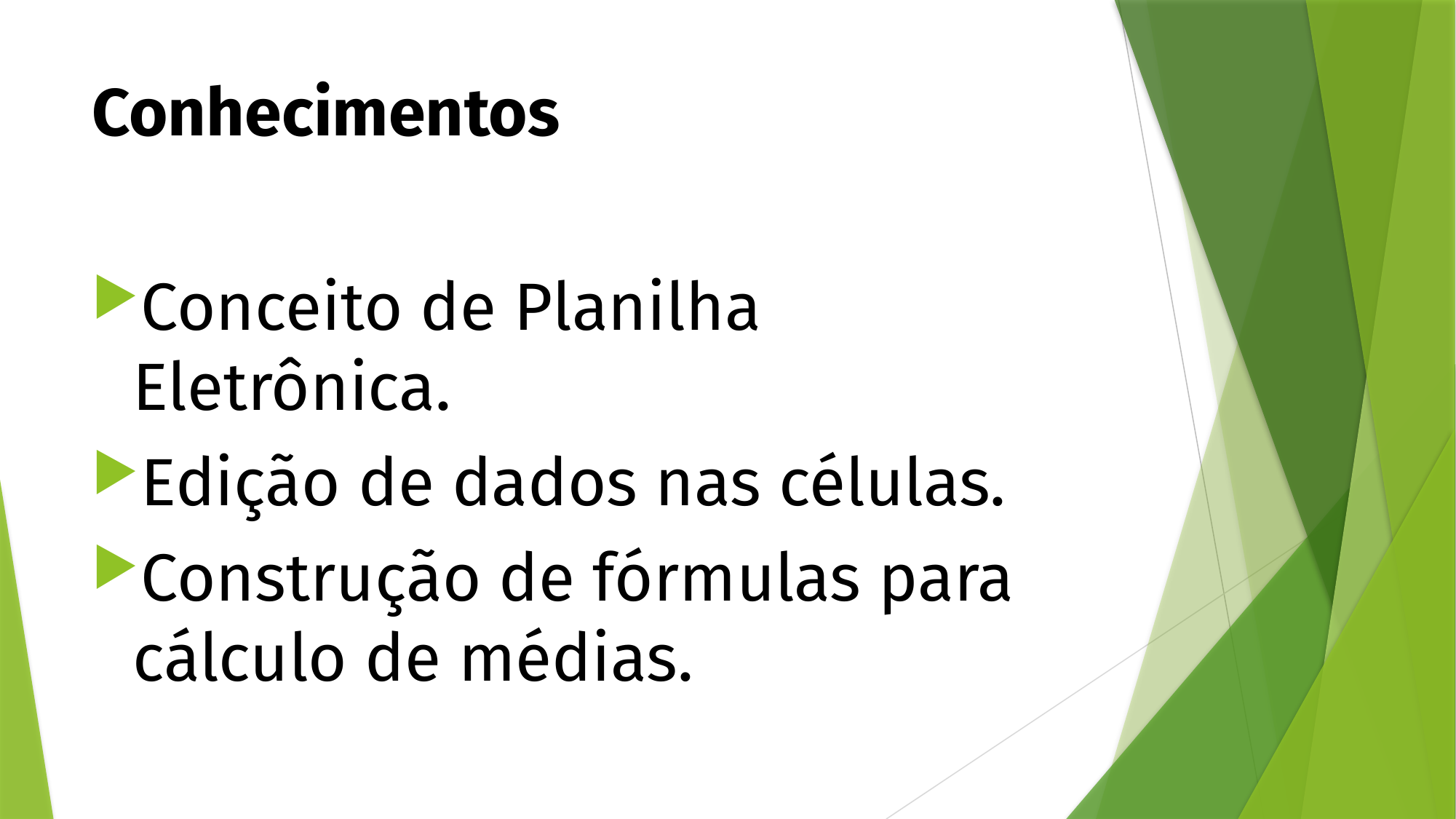

# Conhecimentos
Conceito de Planilha Eletrônica.
Edição de dados nas células.
Construção de fórmulas para cálculo de médias.